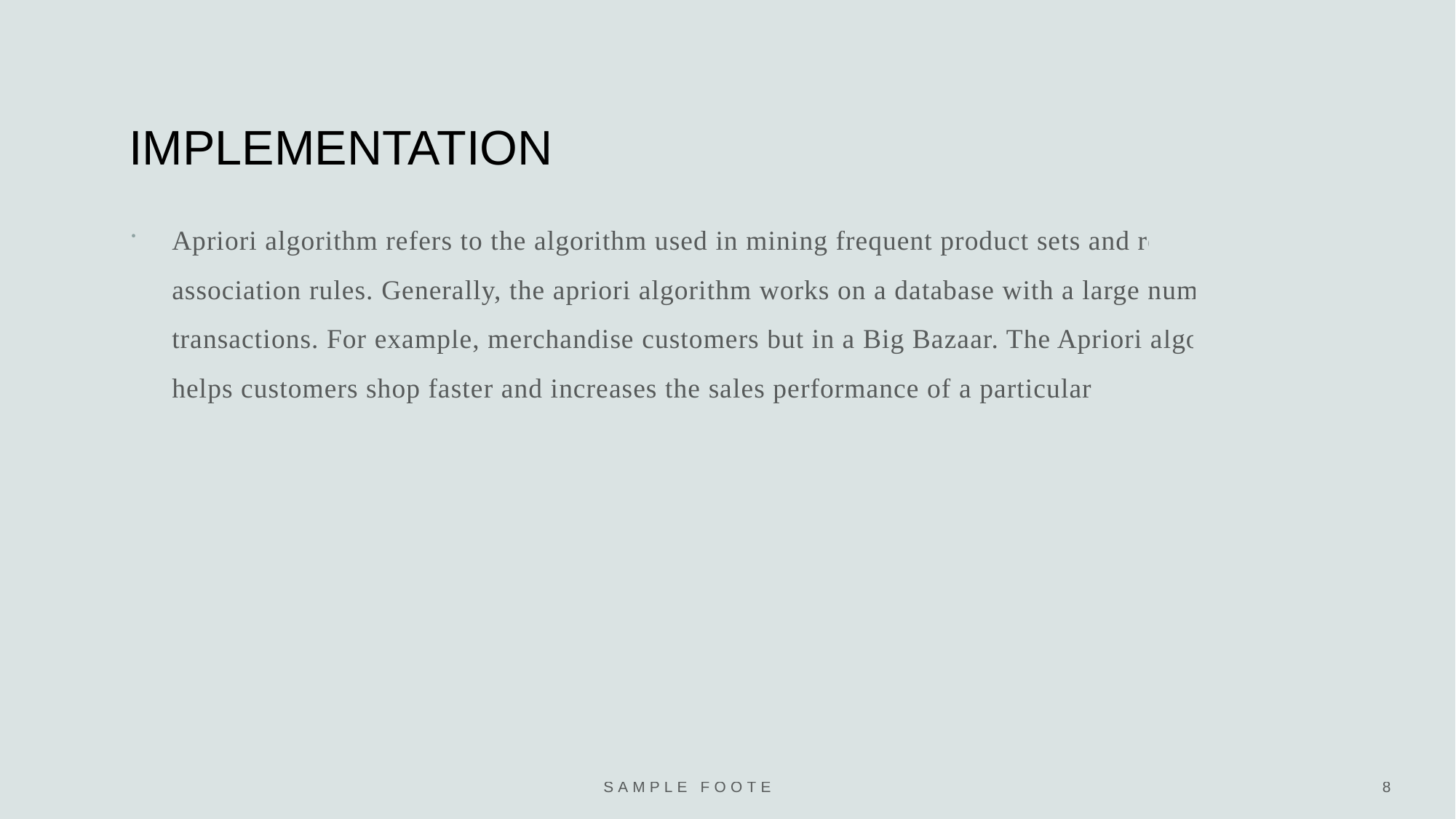

# IMPLEMENTATION
Apriori algorithm refers to the algorithm used in mining frequent product sets and related association rules. Generally, the apriori algorithm works on a database with a large number of transactions. For example, merchandise customers but in a Big Bazaar. The Apriori algorithm helps customers shop faster and increases the sales performance of a particular store.

Sample Footer Text
8